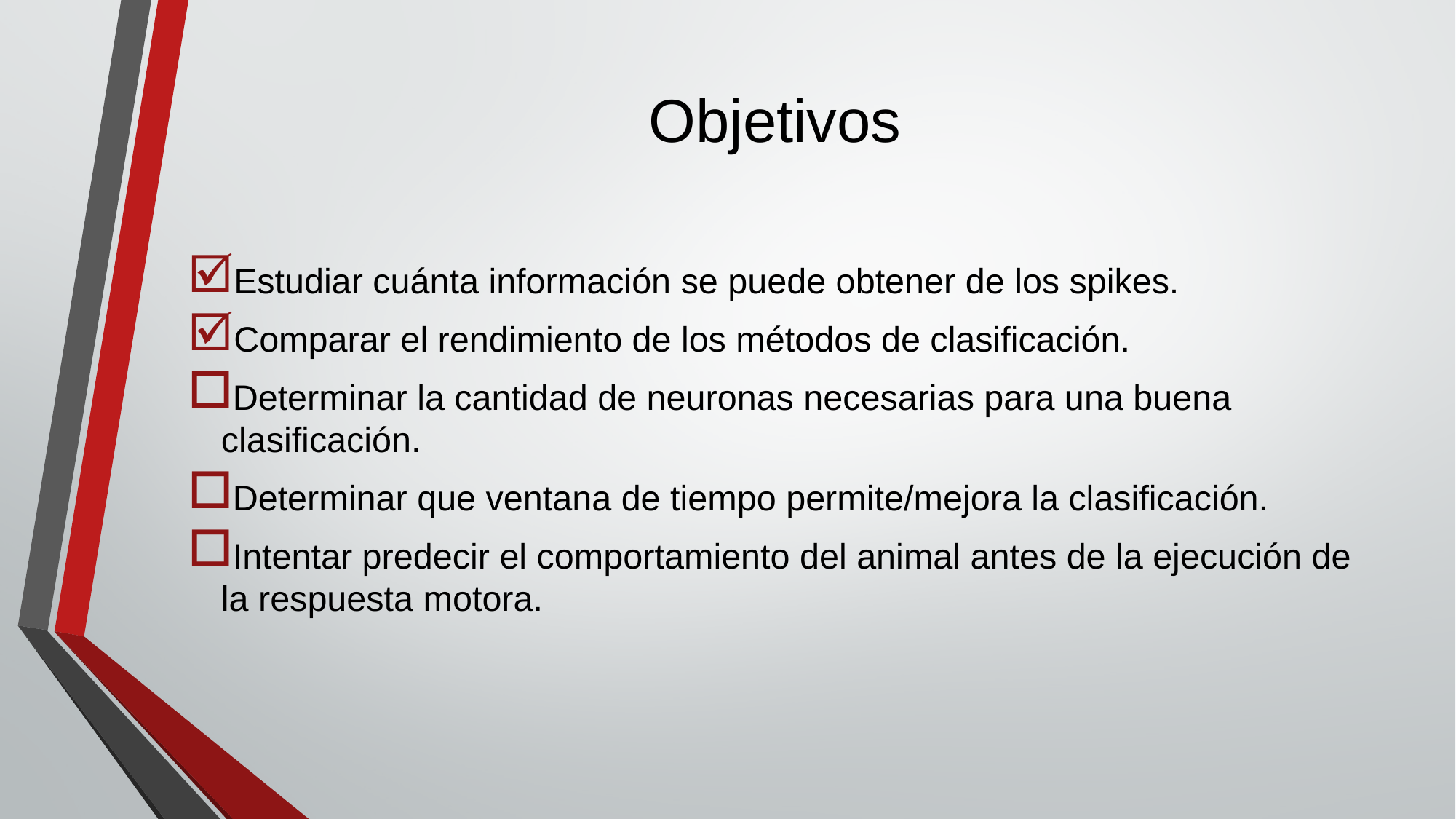

# Objetivos
Estudiar cuánta información se puede obtener de los spikes.
Comparar el rendimiento de los métodos de clasificación.
Determinar la cantidad de neuronas necesarias para una buena clasificación.
Determinar que ventana de tiempo permite/mejora la clasificación.
Intentar predecir el comportamiento del animal antes de la ejecución de la respuesta motora.